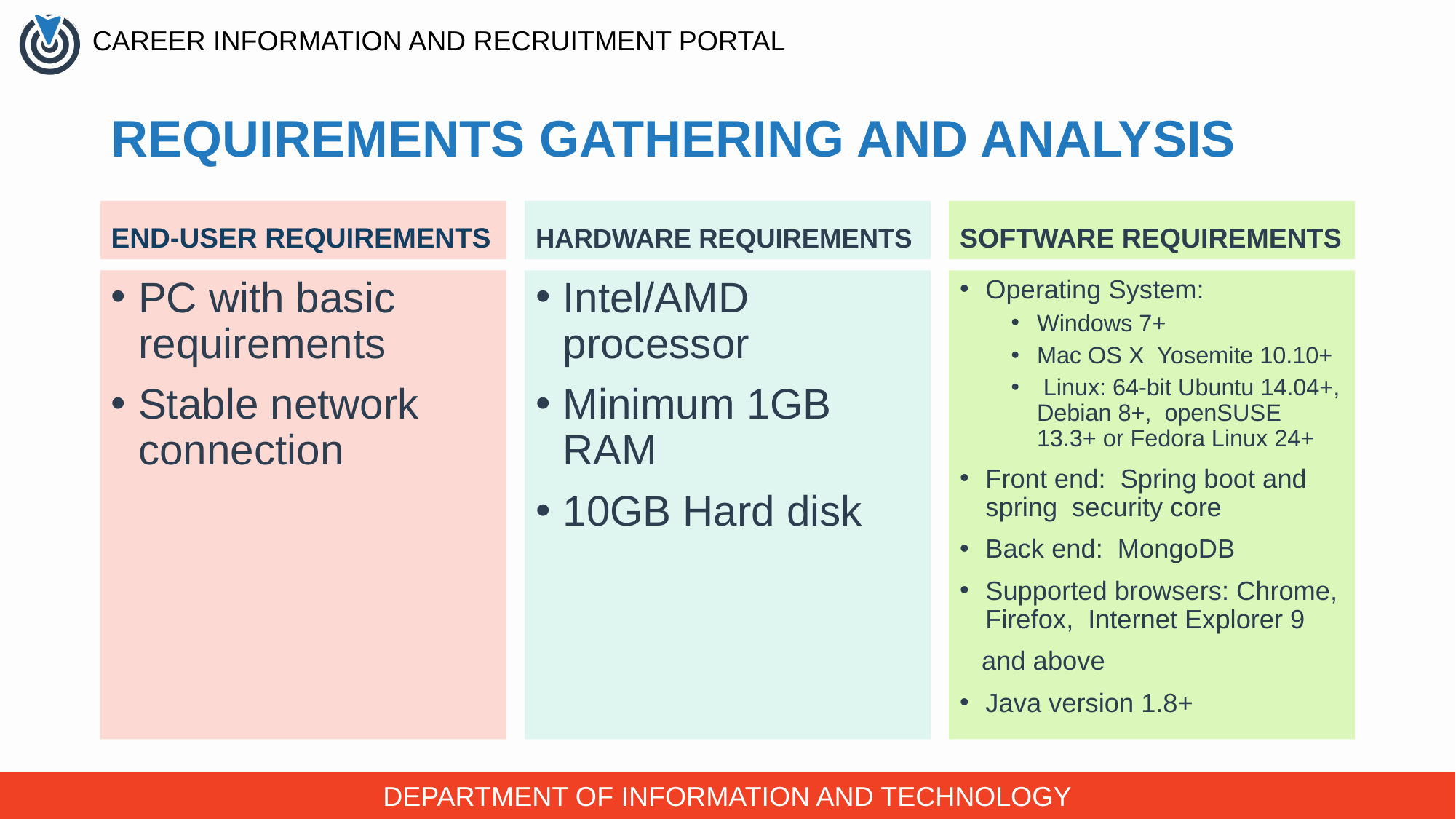

# REQUIREMENTS GATHERING AND ANALYSIS
END-USER REQUIREMENTS
HARDWARE REQUIREMENTS
SOFTWARE REQUIREMENTS
Intel/AMD processor
Minimum 1GB RAM
10GB Hard disk
Operating System:
Windows 7+
Mac OS X  Yosemite 10.10+
 Linux: 64-bit Ubuntu 14.04+, Debian 8+,  openSUSE 13.3+ or Fedora Linux 24+
Front end:  Spring boot and spring  security core
Back end:  MongoDB
Supported browsers: Chrome, Firefox,  Internet Explorer 9
   and above
Java version 1.8+
PC with basic requirements
Stable network connection